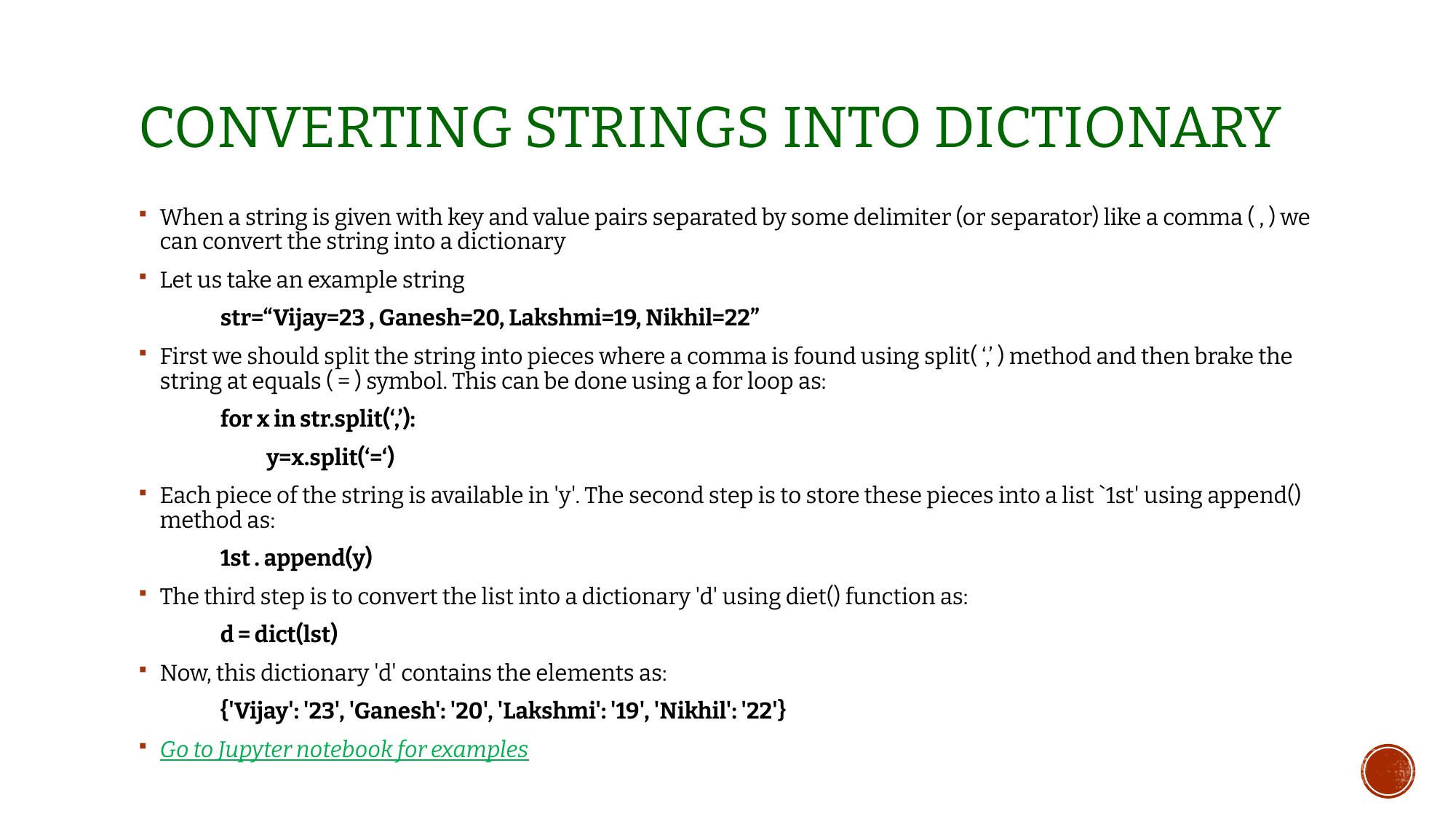

# Converting strings into dictionary
When a string is given with key and value pairs separated by some delimiter (or separator) like a comma ( , ) we can convert the string into a dictionary
Let us take an example string
	str=“Vijay=23 , Ganesh=20, Lakshmi=19, Nikhil=22”
First we should split the string into pieces where a comma is found using split( ‘,’ ) method and then brake the string at equals ( = ) symbol. This can be done using a for loop as:
	for x in str.split(‘,’):
	           y=x.split(‘=‘)
Each piece of the string is available in 'y'. The second step is to store these pieces into a list `1st' using append() method as:
	1st . append(y)
The third step is to convert the list into a dictionary 'd' using diet() function as:
	d = dict(lst)
Now, this dictionary 'd' contains the elements as:
	{'Vijay': '23', 'Ganesh': '20', 'Lakshmi': '19', 'Nikhil': '22'}
Go to Jupyter notebook for examples